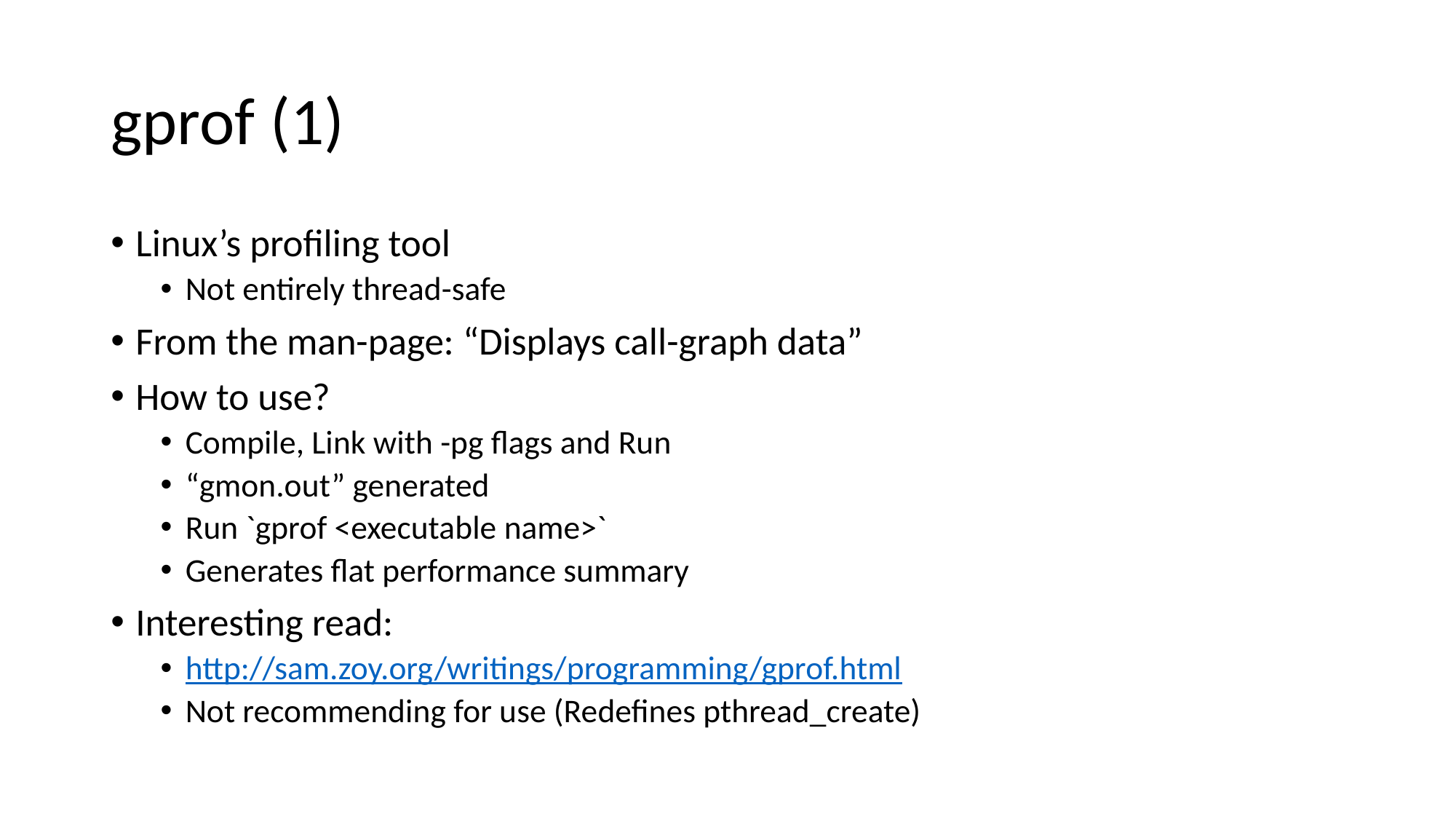

# gprof (1)
Linux’s profiling tool
Not entirely thread-safe
From the man-page: “Displays call-graph data”
How to use?
Compile, Link with -pg flags and Run
“gmon.out” generated
Run `gprof <executable name>`
Generates flat performance summary
Interesting read:
http://sam.zoy.org/writings/programming/gprof.html
Not recommending for use (Redefines pthread_create)